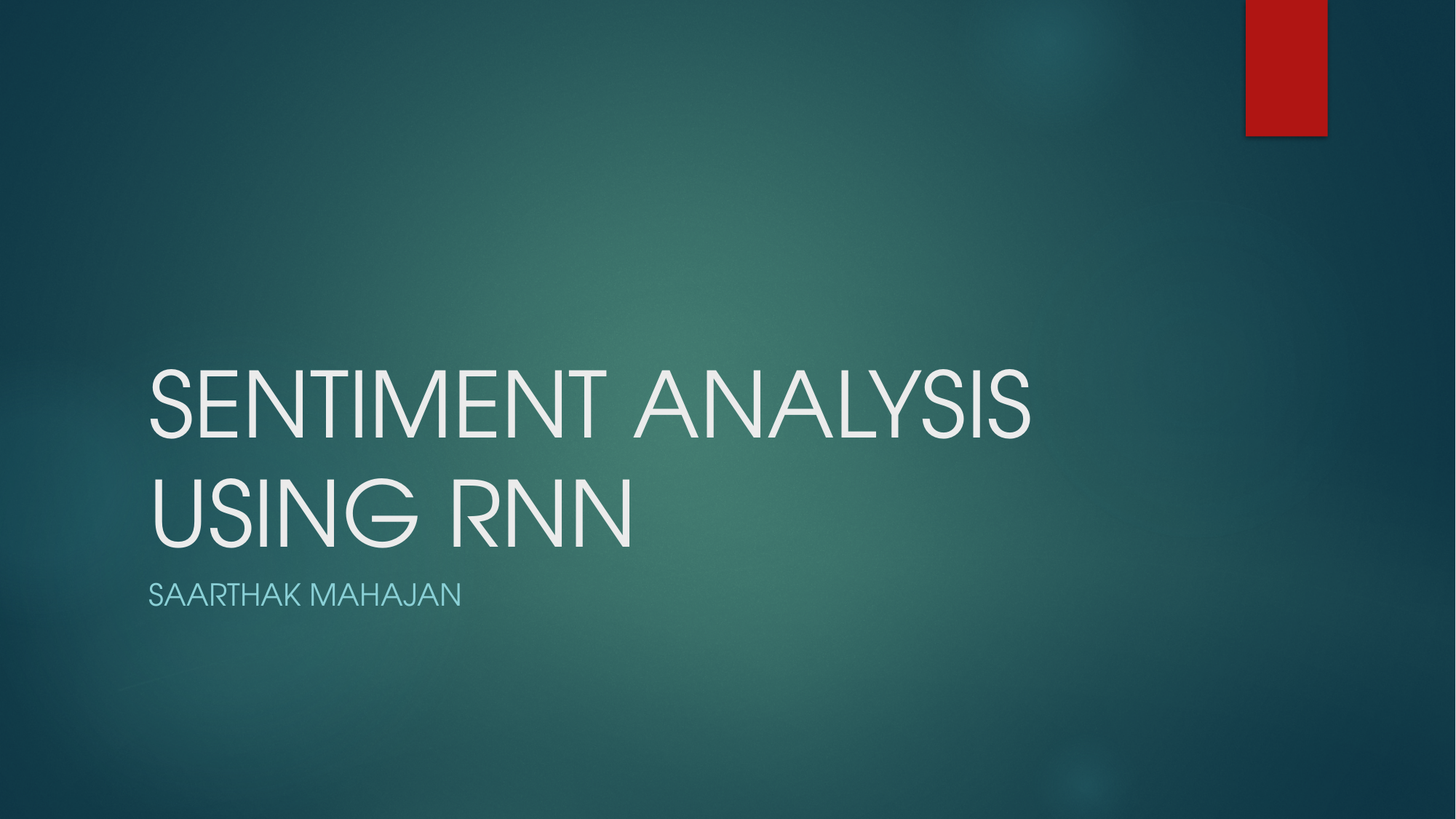

# SENTIMENT ANALYSIS USING RNN
SAARTHAK MAHAJAN